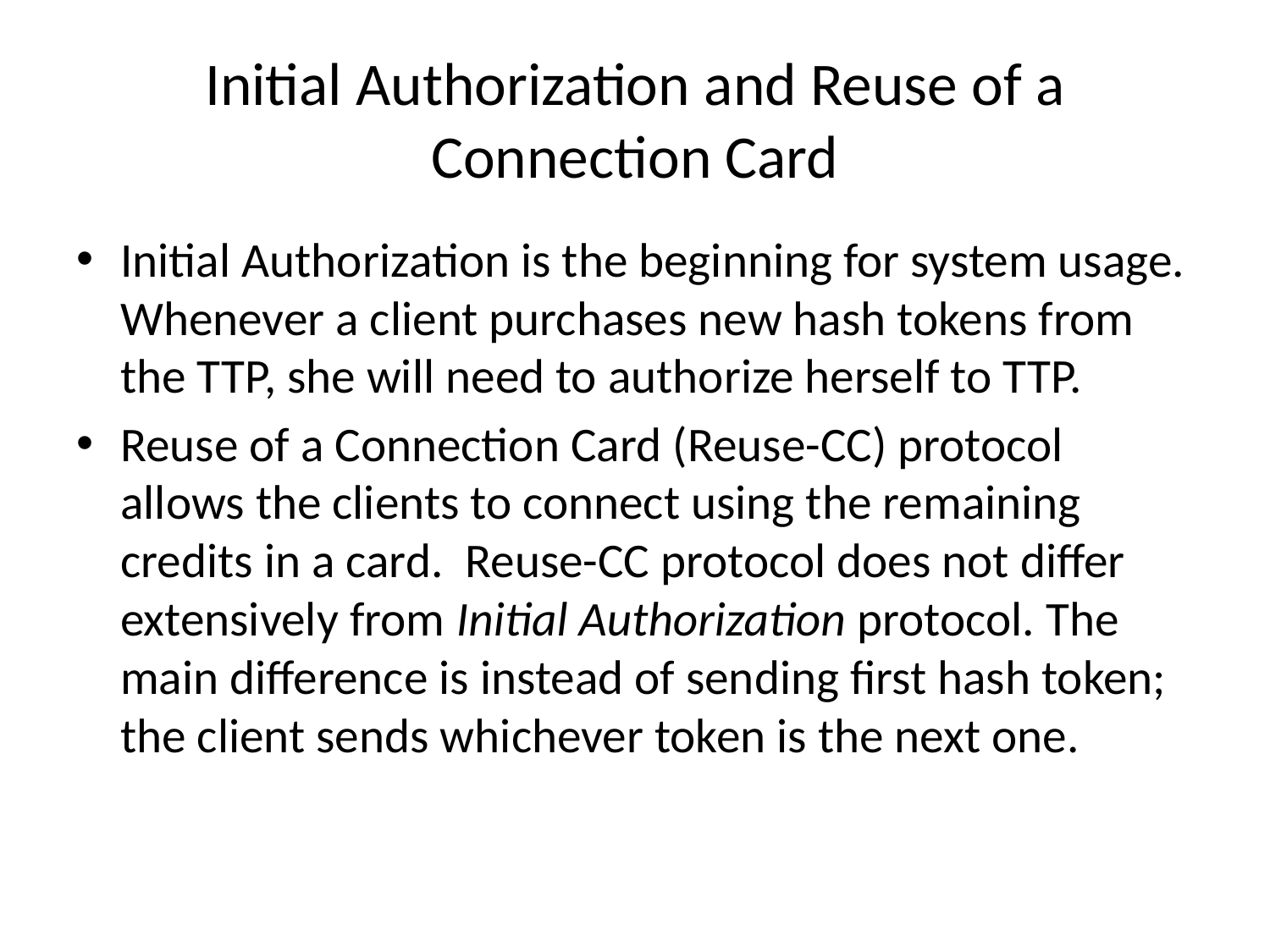

# Initial Authorization and Reuse of a Connection Card
Initial Authorization is the beginning for system usage. Whenever a client purchases new hash tokens from the TTP, she will need to authorize herself to TTP.
Reuse of a Connection Card (Reuse-CC) protocol allows the clients to connect using the remaining credits in a card.  Reuse-CC protocol does not differ extensively from Initial Authorization protocol. The main difference is instead of sending first hash token; the client sends whichever token is the next one.